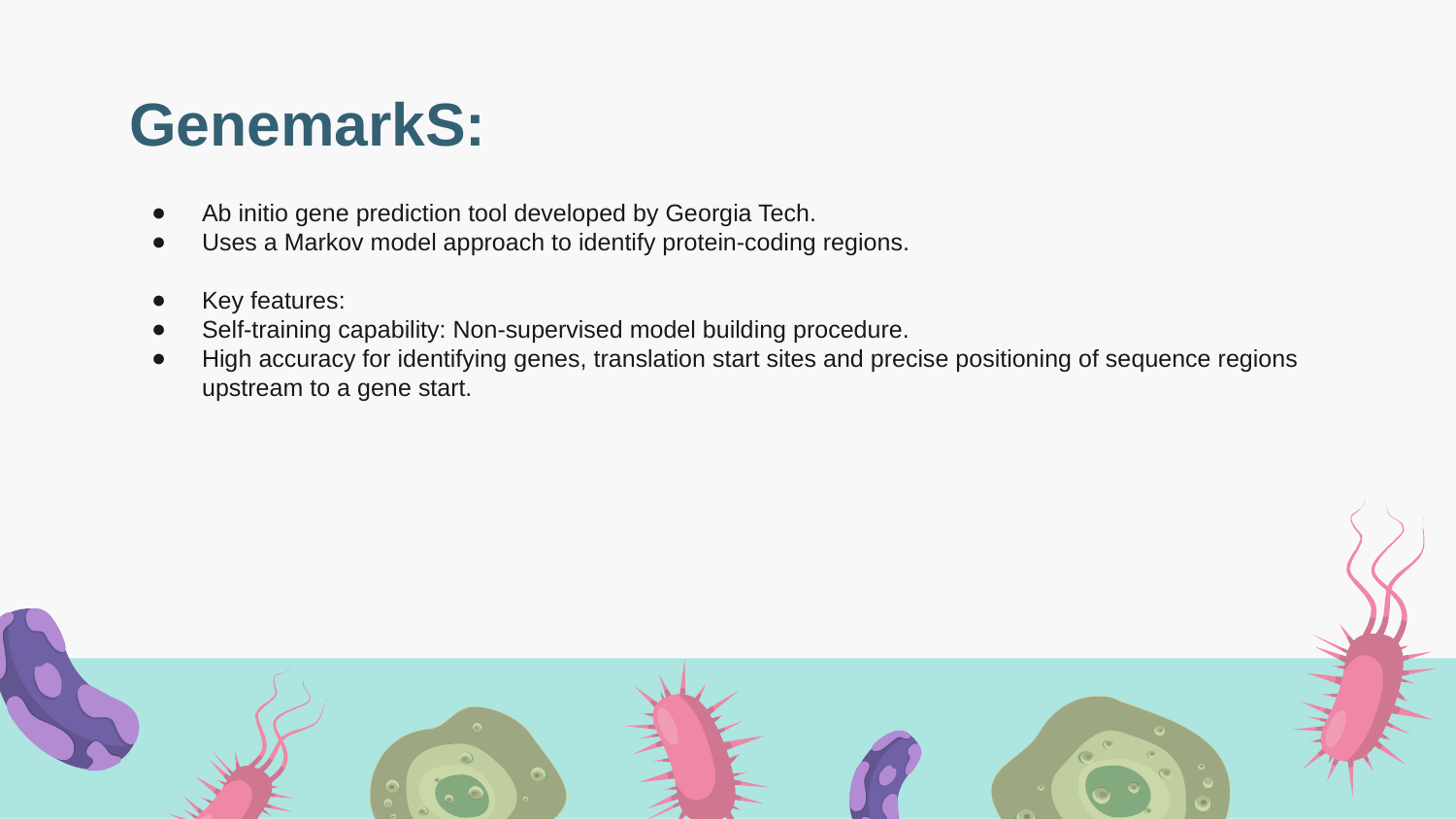

# GenemarkS:
Ab initio gene prediction tool developed by Georgia Tech.
Uses a Markov model approach to identify protein-coding regions.

Key features:
Self-training capability: Non-supervised model building procedure.
High accuracy for identifying genes, translation start sites and precise positioning of sequence regions upstream to a gene start.